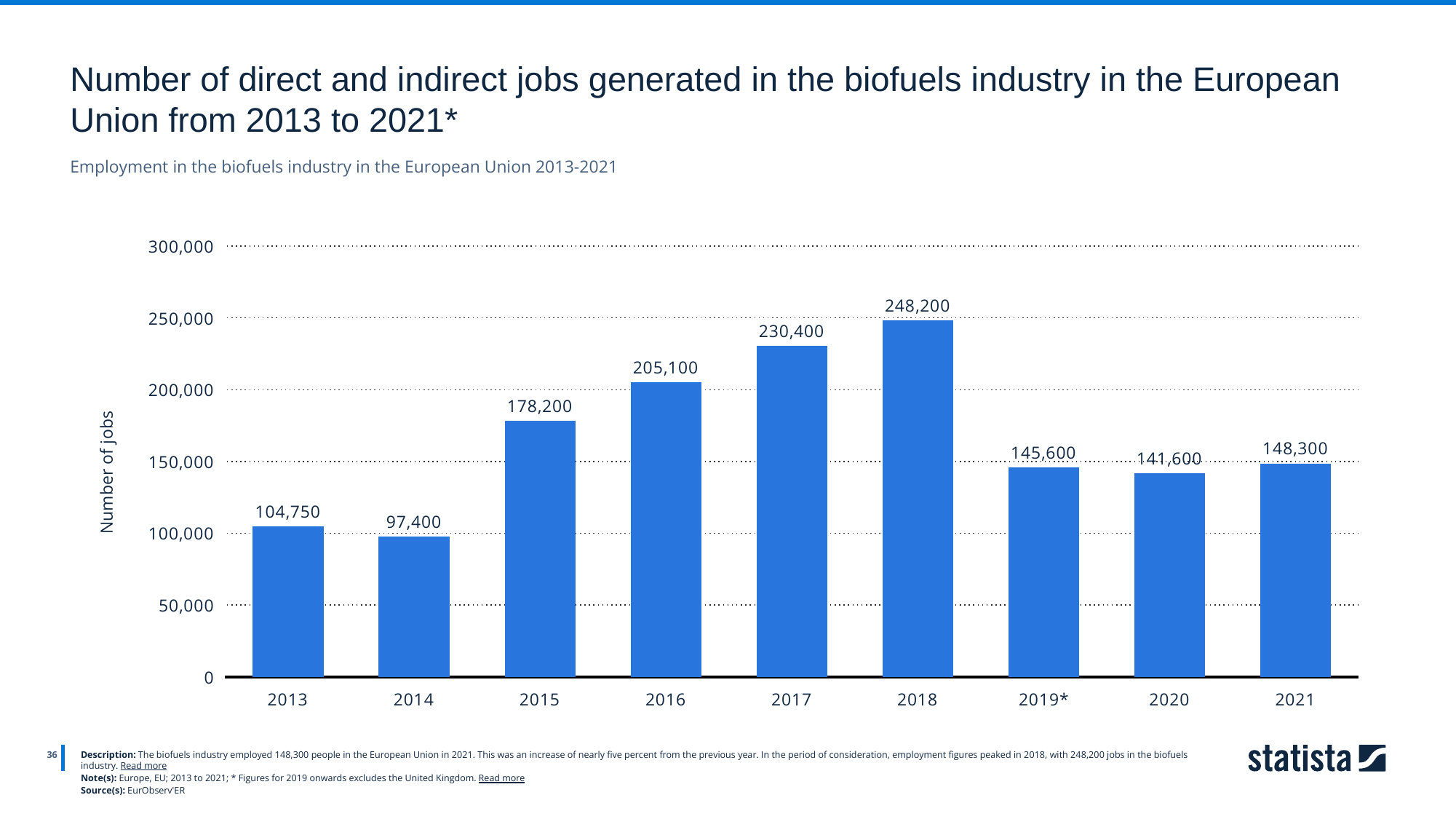

Number of direct and indirect jobs generated in the biofuels industry in the European Union from 2013 to 2021*
Employment in the biofuels industry in the European Union 2013-2021

### Chart

| Category | Column1 |
|---|---|
| 2013 | 104750.0 |
| 2014 | 97400.0 |
| 2015 | 178200.0 |
| 2016 | 205100.0 |
| 2017 | 230400.0 |
| 2018 | 248200.0 |
| 2019* | 145600.0 |
| 2020 | 141600.0 |
| 2021 | 148300.0 |
36
Description: The biofuels industry employed 148,300 people in the European Union in 2021. This was an increase of nearly five percent from the previous year. In the period of consideration, employment figures peaked in 2018, with 248,200 jobs in the biofuels industry. Read more
Note(s): Europe, EU; 2013 to 2021; * Figures for 2019 onwards excludes the United Kingdom. Read more
Source(s): EurObserv'ER